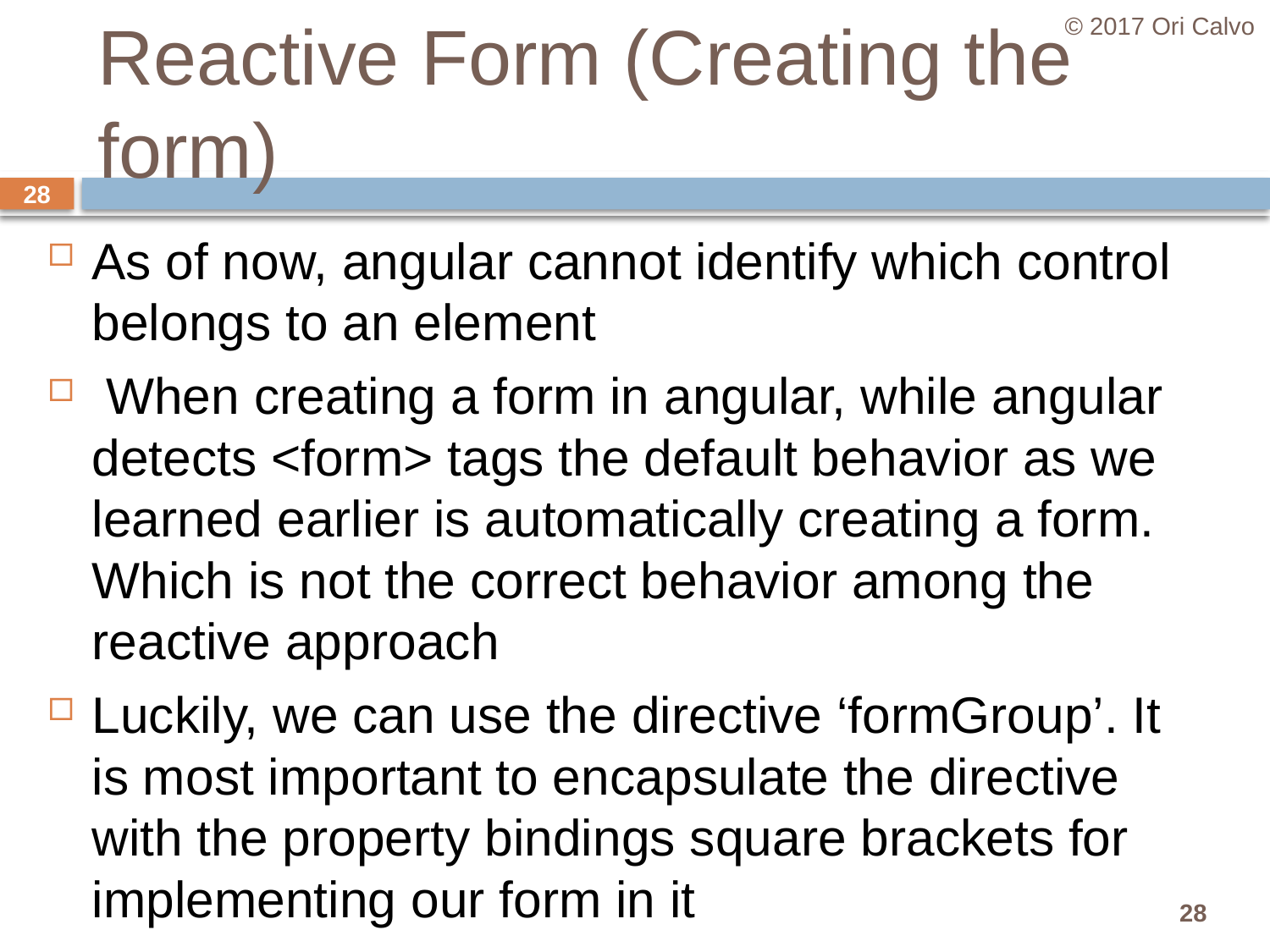

© 2017 Ori Calvo
# Reactive Form (Creating the form)
28
As of now, angular cannot identify which control belongs to an element
 When creating a form in angular, while angular detects <form> tags the default behavior as we learned earlier is automatically creating a form. Which is not the correct behavior among the reactive approach
Luckily, we can use the directive ‘formGroup’. It is most important to encapsulate the directive with the property bindings square brackets for implementing our form in it